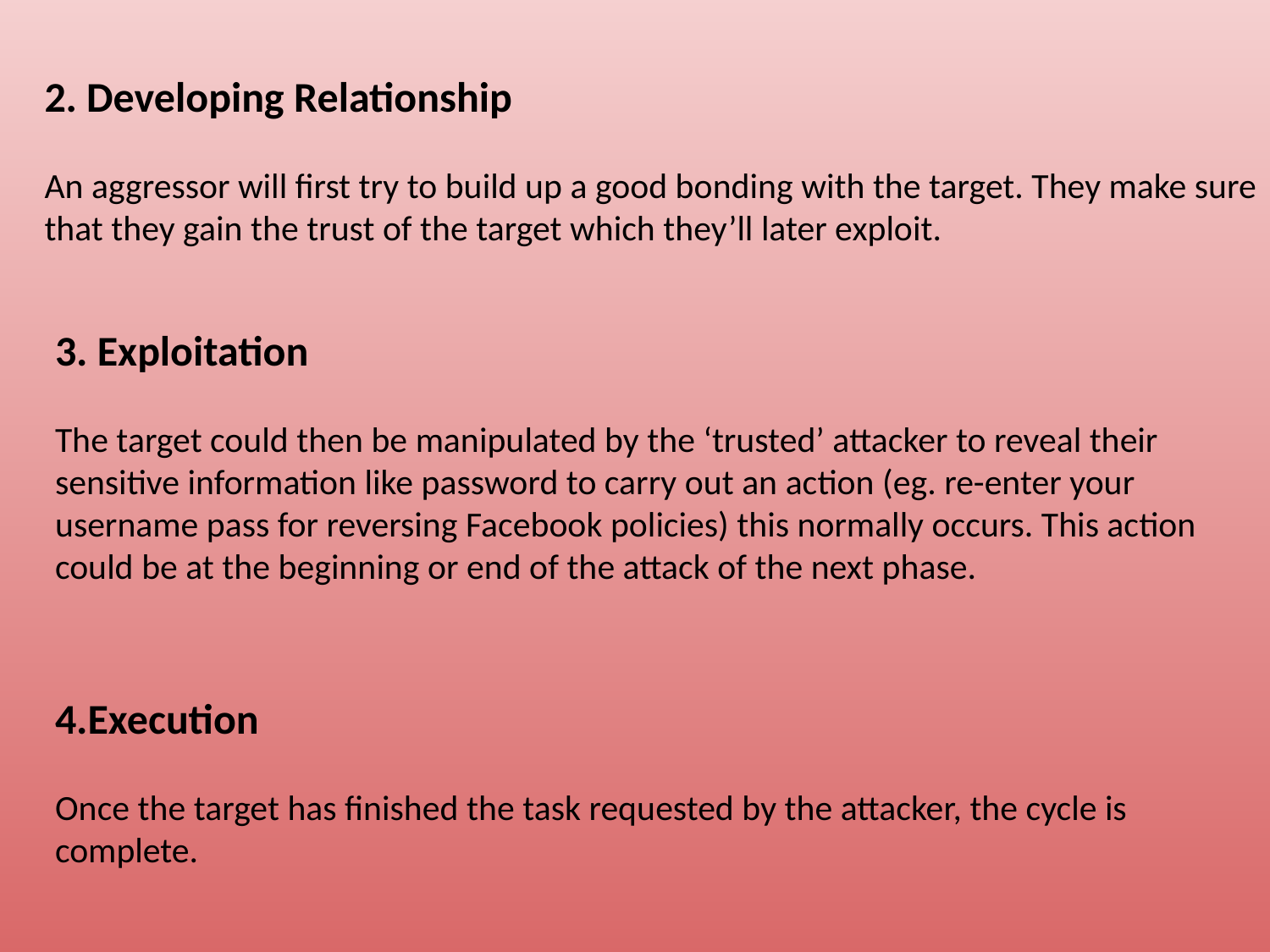

2. Developing Relationship

An aggressor will first try to build up a good bonding with the target. They make sure that they gain the trust of the target which they’ll later exploit.

3. Exploitation

The target could then be manipulated by the ‘trusted’ attacker to reveal their sensitive information like password to carry out an action (eg. re-enter your username pass for reversing Facebook policies) this normally occurs. This action could be at the beginning or end of the attack of the next phase.

4.Execution

Once the target has finished the task requested by the attacker, the cycle is complete.